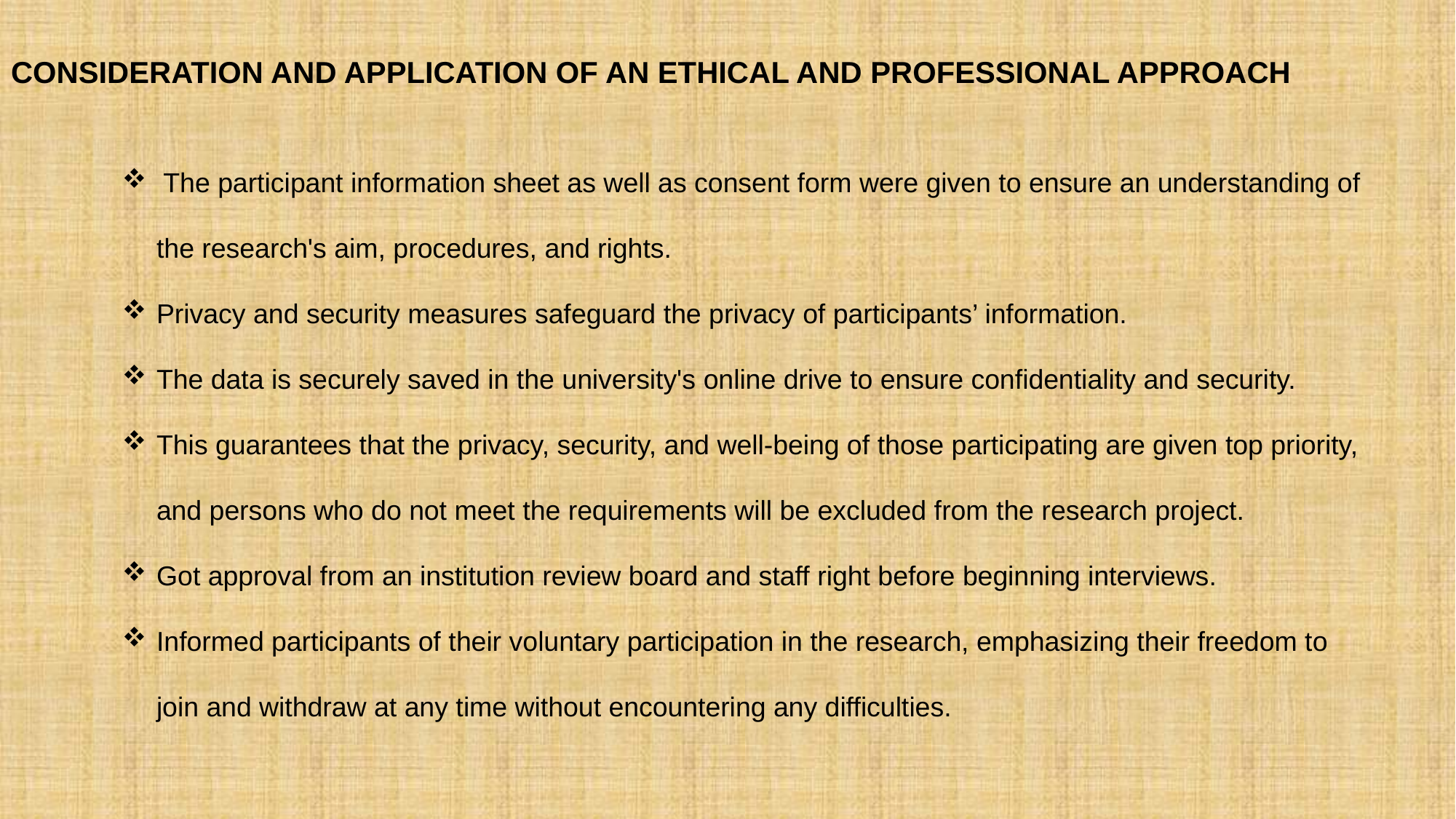

CONSIDERATION AND APPLICATION OF AN ETHICAL AND PROFESSIONAL APPROACH

#
 The participant information sheet as well as consent form were given to ensure an understanding of the research's aim, procedures, and rights.
Privacy and security measures safeguard the privacy of participants’ information.
The data is securely saved in the university's online drive to ensure confidentiality and security.
This guarantees that the privacy, security, and well-being of those participating are given top priority, and persons who do not meet the requirements will be excluded from the research project.
Got approval from an institution review board and staff right before beginning interviews.
Informed participants of their voluntary participation in the research, emphasizing their freedom to join and withdraw at any time without encountering any difficulties.